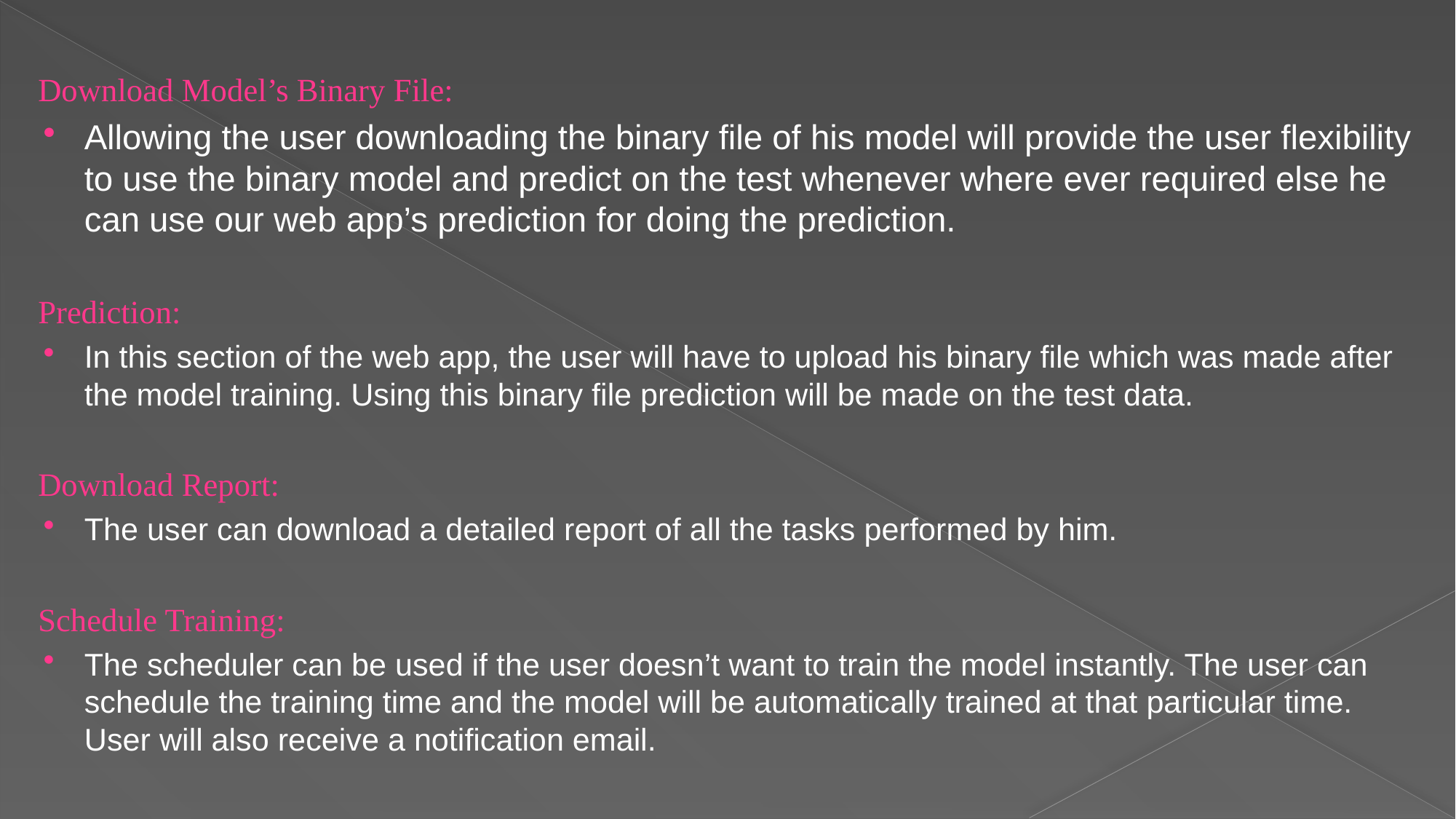

#
Download Model’s Binary File:
Allowing the user downloading the binary file of his model will provide the user flexibility to use the binary model and predict on the test whenever where ever required else he can use our web app’s prediction for doing the prediction.

Prediction:
In this section of the web app, the user will have to upload his binary file which was made after the model training. Using this binary file prediction will be made on the test data.

Download Report:
The user can download a detailed report of all the tasks performed by him.

Schedule Training:
The scheduler can be used if the user doesn’t want to train the model instantly. The user can schedule the training time and the model will be automatically trained at that particular time. User will also receive a notification email.